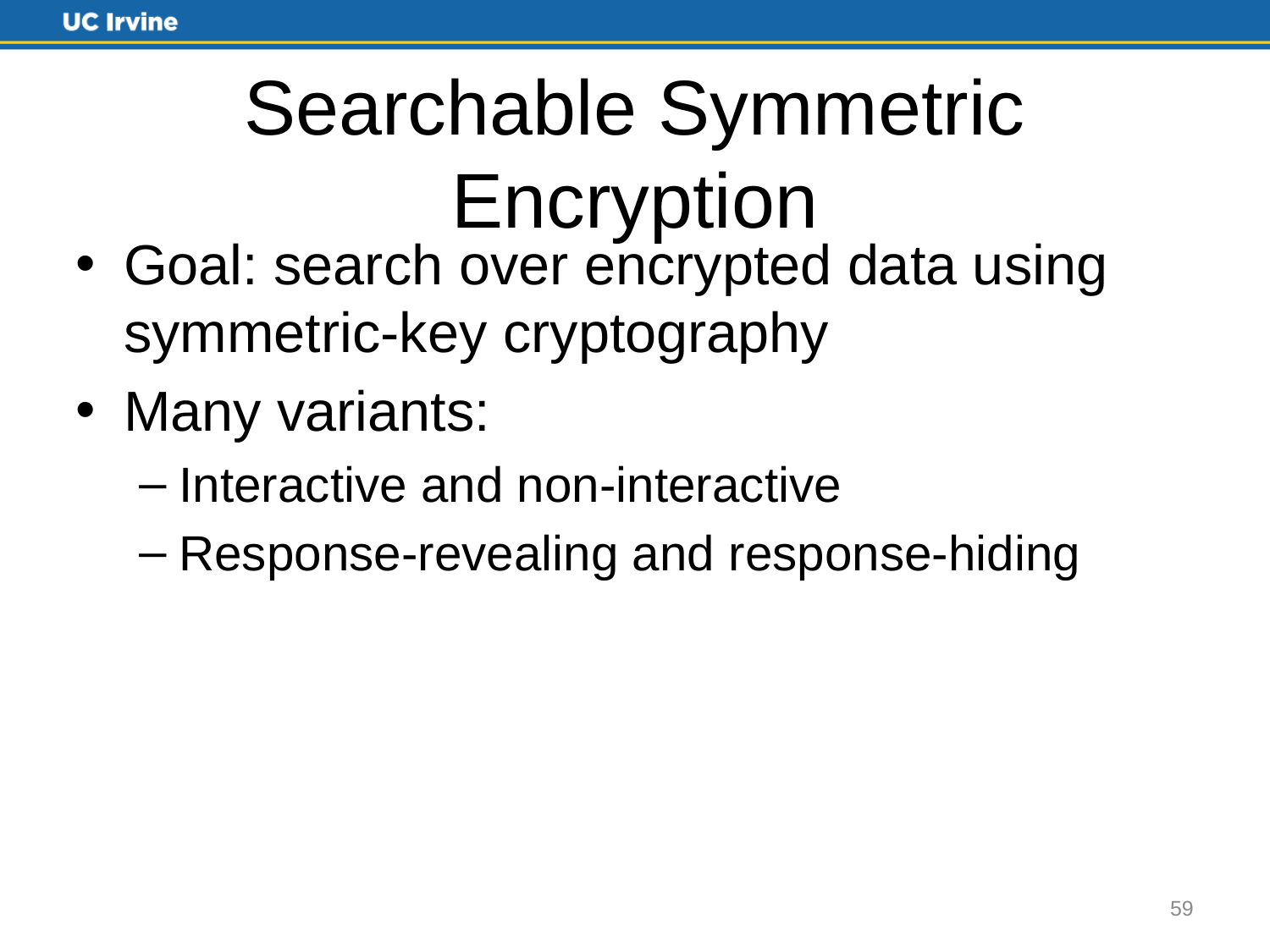

# Searchable Symmetric Encryption
Goal: search over encrypted data using symmetric-key cryptography
Many variants:
Interactive and non-interactive
Response-revealing and response-hiding

59